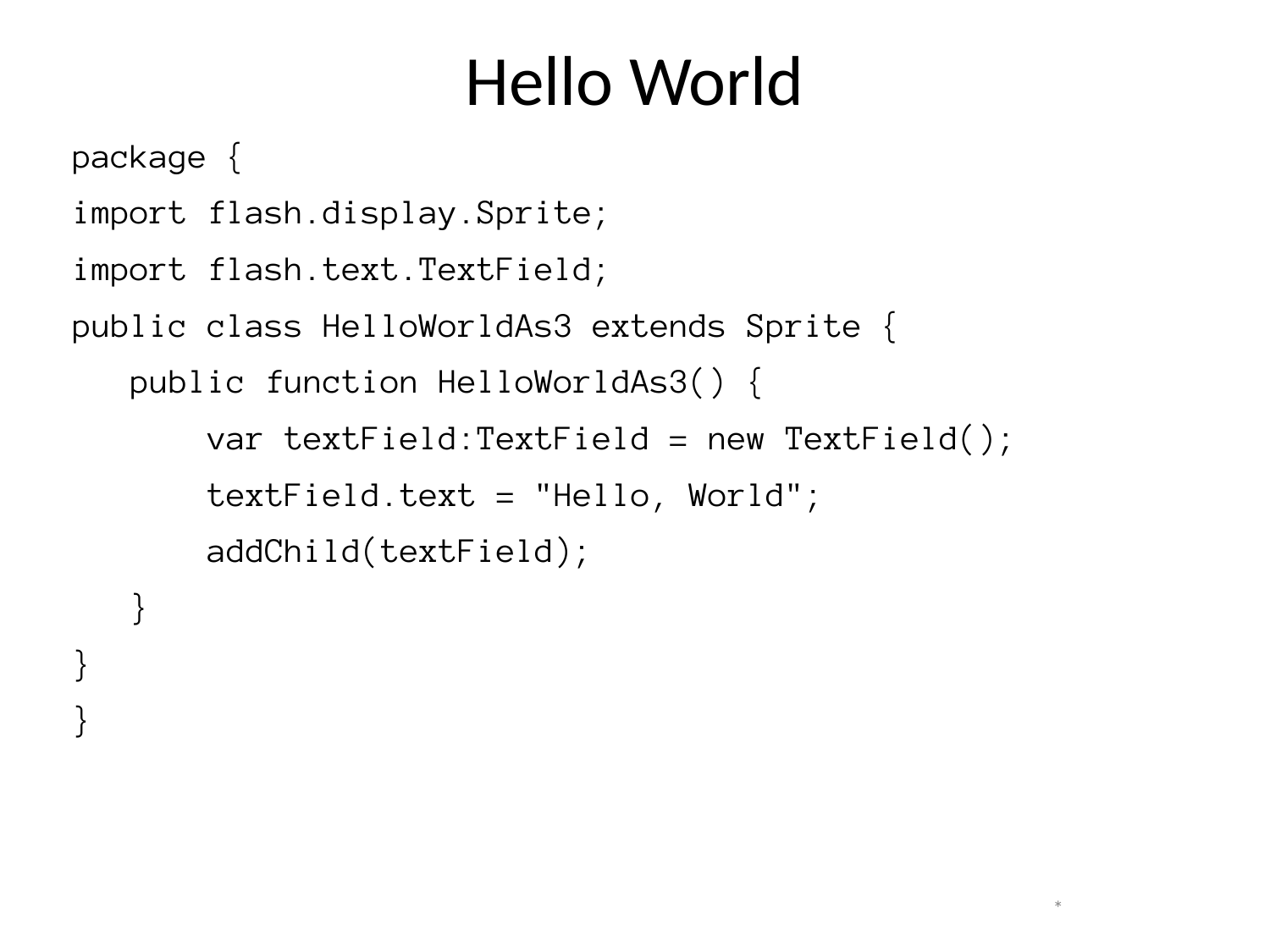

# Hello World
package {
import flash.display.Sprite;
import flash.text.TextField;
public class HelloWorldAs3 extends Sprite {
   public function HelloWorldAs3() {
       var textField:TextField = new TextField();
       textField.text = "Hello, World";
       addChild(textField);
   }
}
}